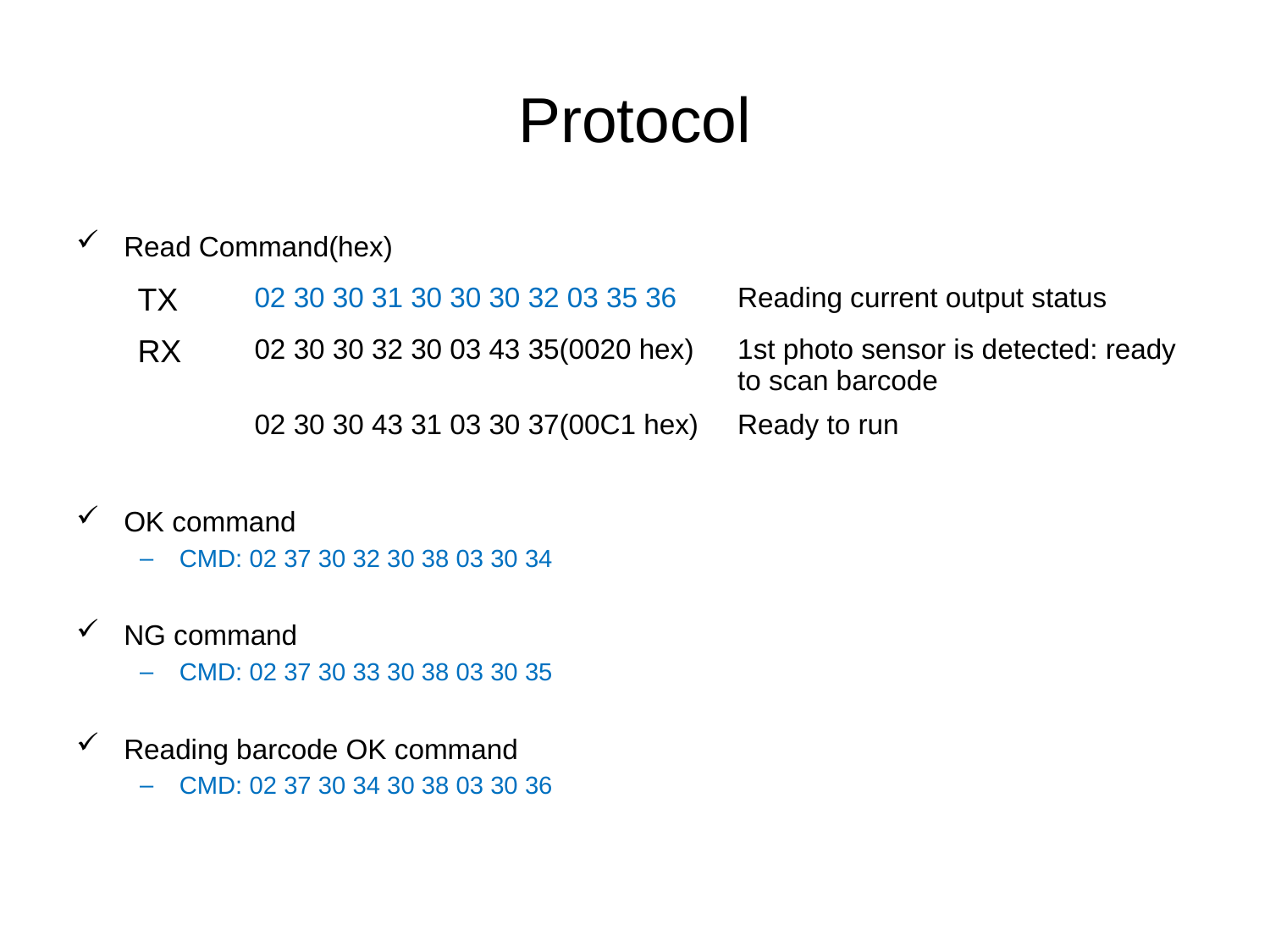

# Protocol
Read Command(hex)

OK command
CMD: 02 37 30 32 30 38 03 30 34

NG command
CMD: 02 37 30 33 30 38 03 30 35

Reading barcode OK command
CMD: 02 37 30 34 30 38 03 30 36

| TX | 02 30 30 31 30 30 30 32 03 35 36 | Reading current output status |
| --- | --- | --- |
| RX | 02 30 30 32 30 03 43 35(0020 hex) | 1st photo sensor is detected: ready to scan barcode |
|  | 02 30 30 43 31 03 30 37(00C1 hex) | Ready to run |